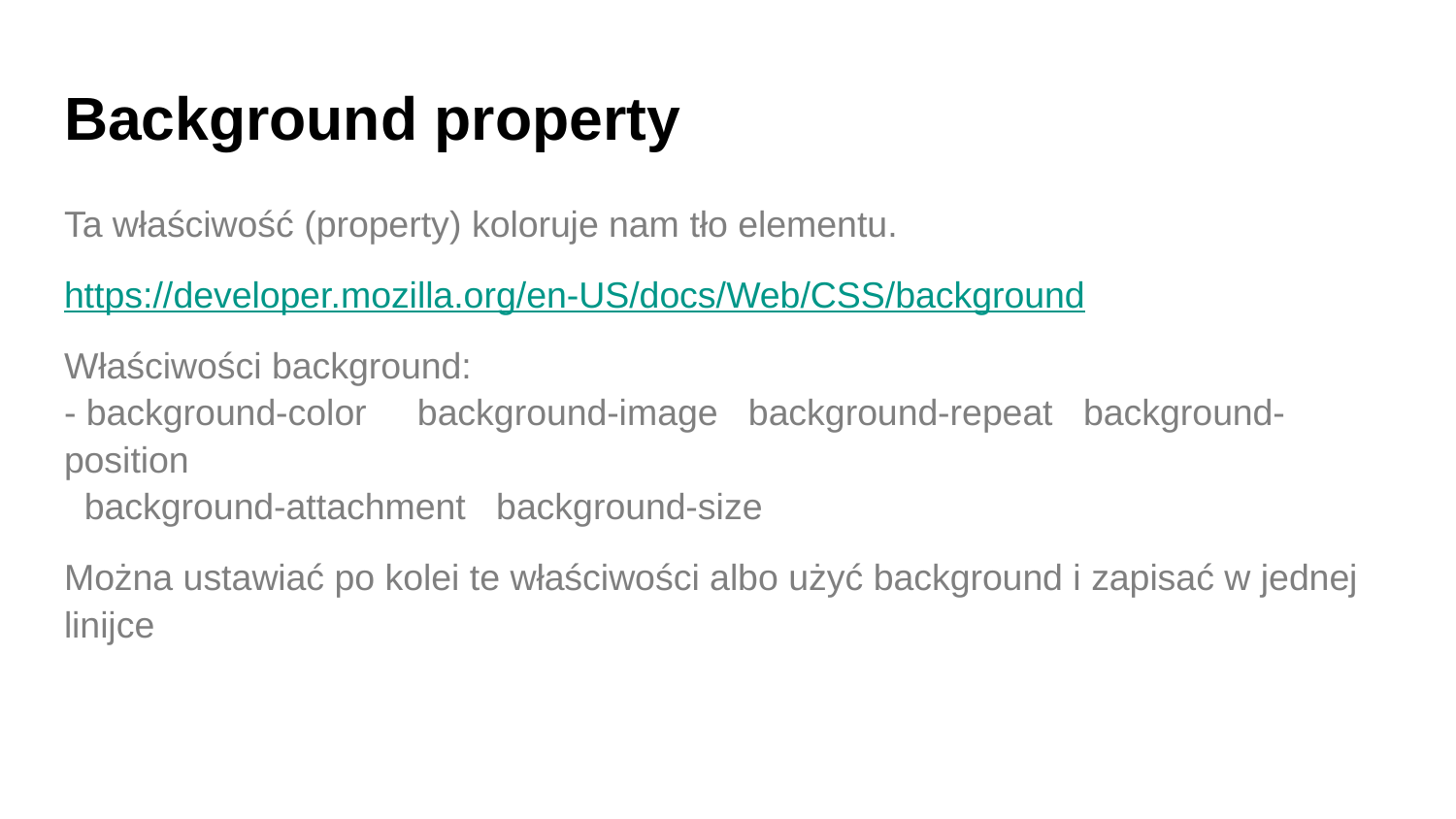

# Background property
Ta właściwość (property) koloruje nam tło elementu.
https://developer.mozilla.org/en-US/docs/Web/CSS/background
Właściwości background:
- background-color     background-image   background-repeat   background-position
  background-attachment   background-size
Można ustawiać po kolei te właściwości albo użyć background i zapisać w jednej linijce